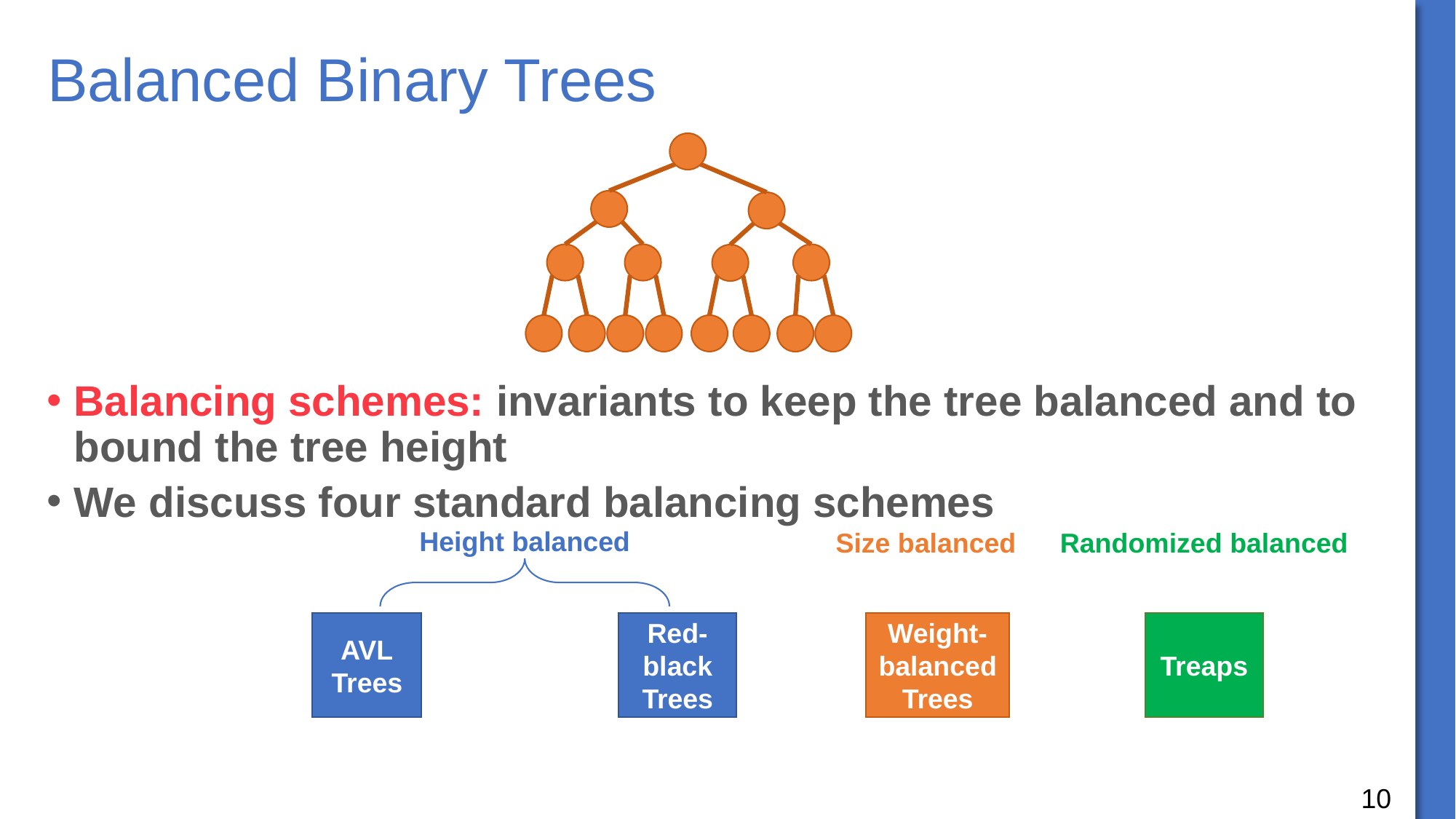

# Balanced Binary Trees

Balancing schemes: invariants to keep the tree balanced and to bound the tree height
We discuss four standard balancing schemes

Height balanced
Randomized balanced
Size balanced
Weight-balanced Trees
Treaps
AVL
Trees
Red-black Trees
10